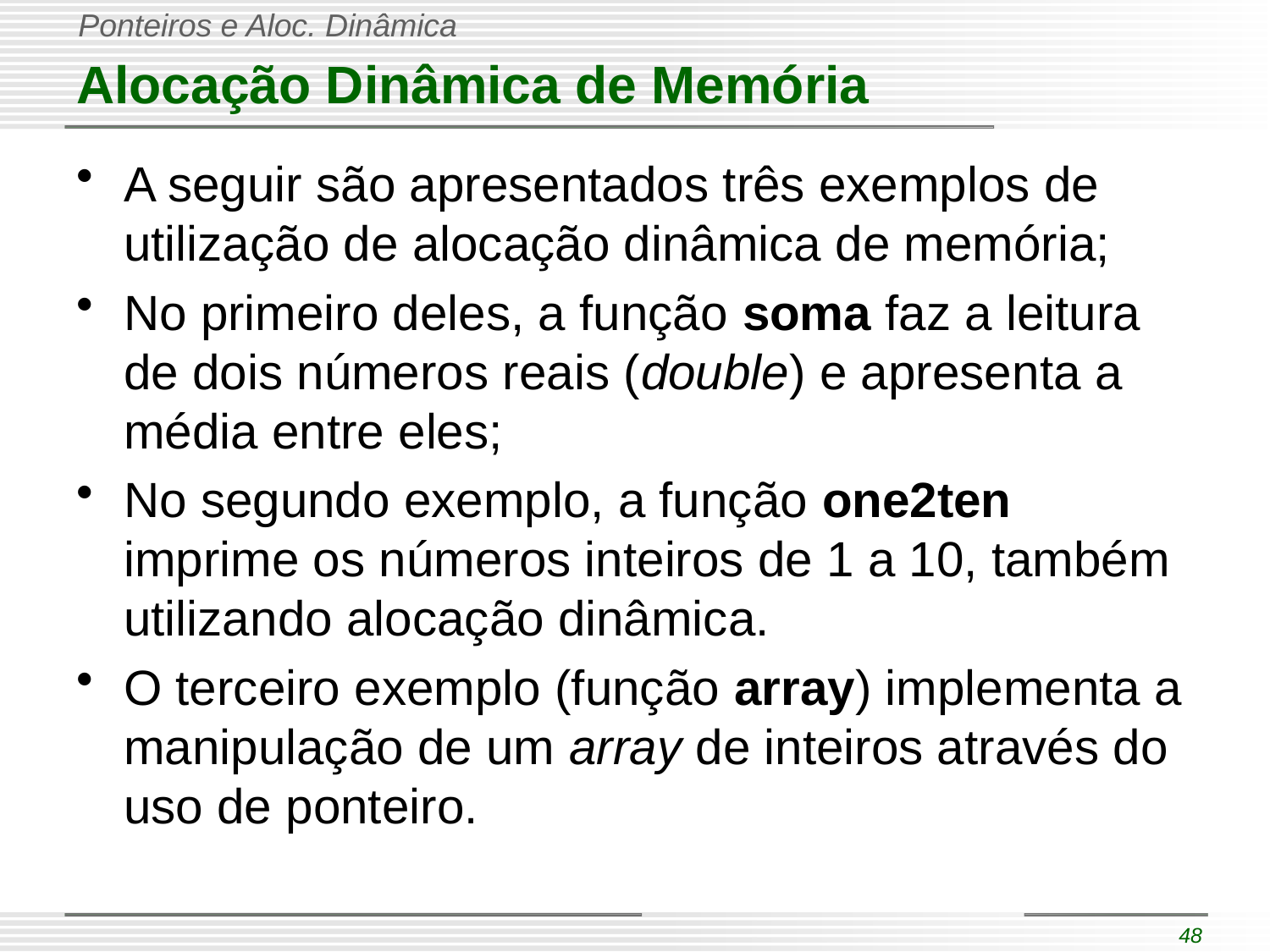

# Alocação Dinâmica de Memória
A seguir são apresentados três exemplos de utilização de alocação dinâmica de memória;
No primeiro deles, a função soma faz a leitura de dois números reais (double) e apresenta a média entre eles;
No segundo exemplo, a função one2ten imprime os números inteiros de 1 a 10, também utilizando alocação dinâmica.
O terceiro exemplo (função array) implementa a manipulação de um array de inteiros através do uso de ponteiro.